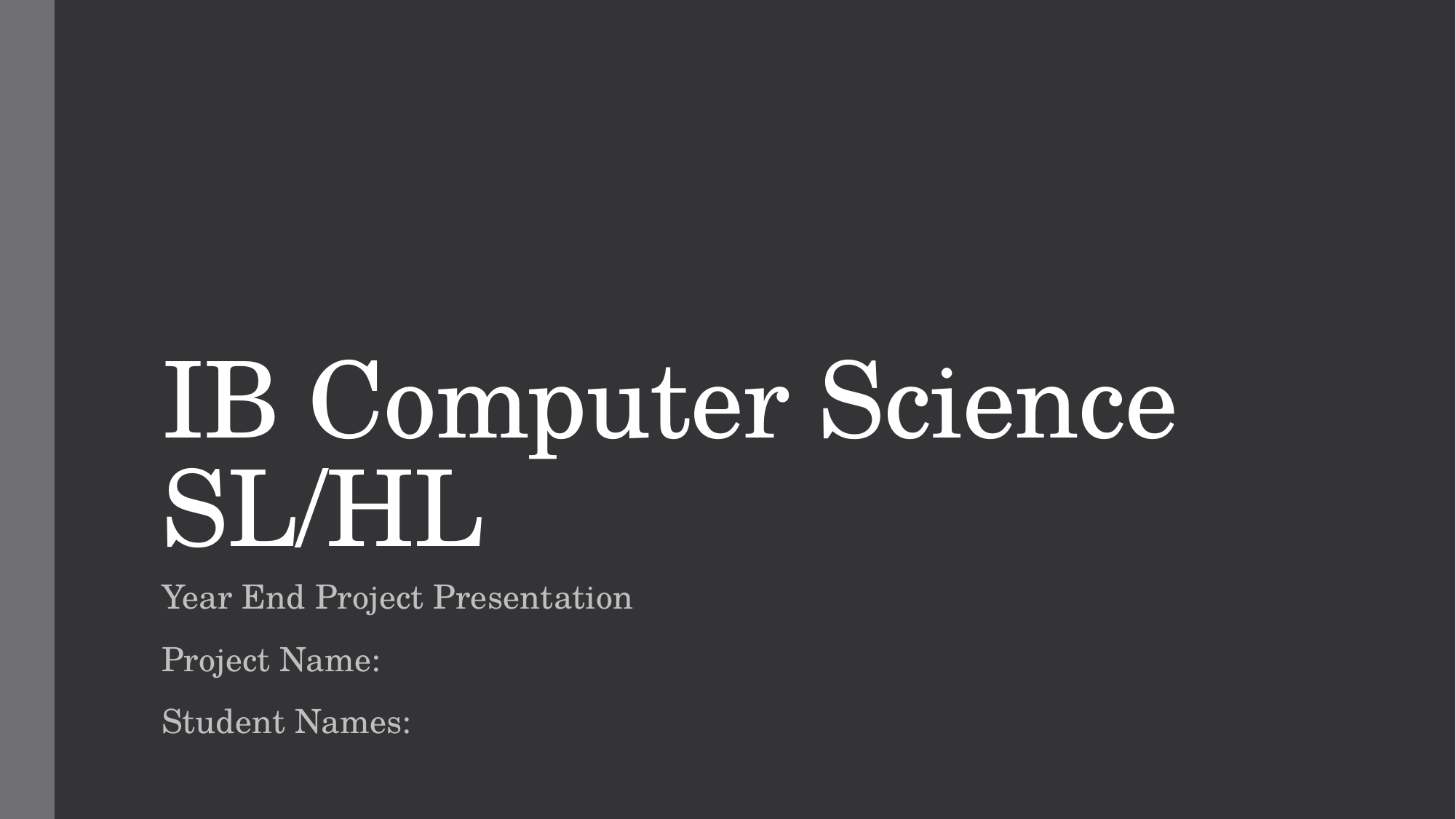

# IB Computer Science SL/HL
Year End Project Presentation
Project Name:
Student Names: